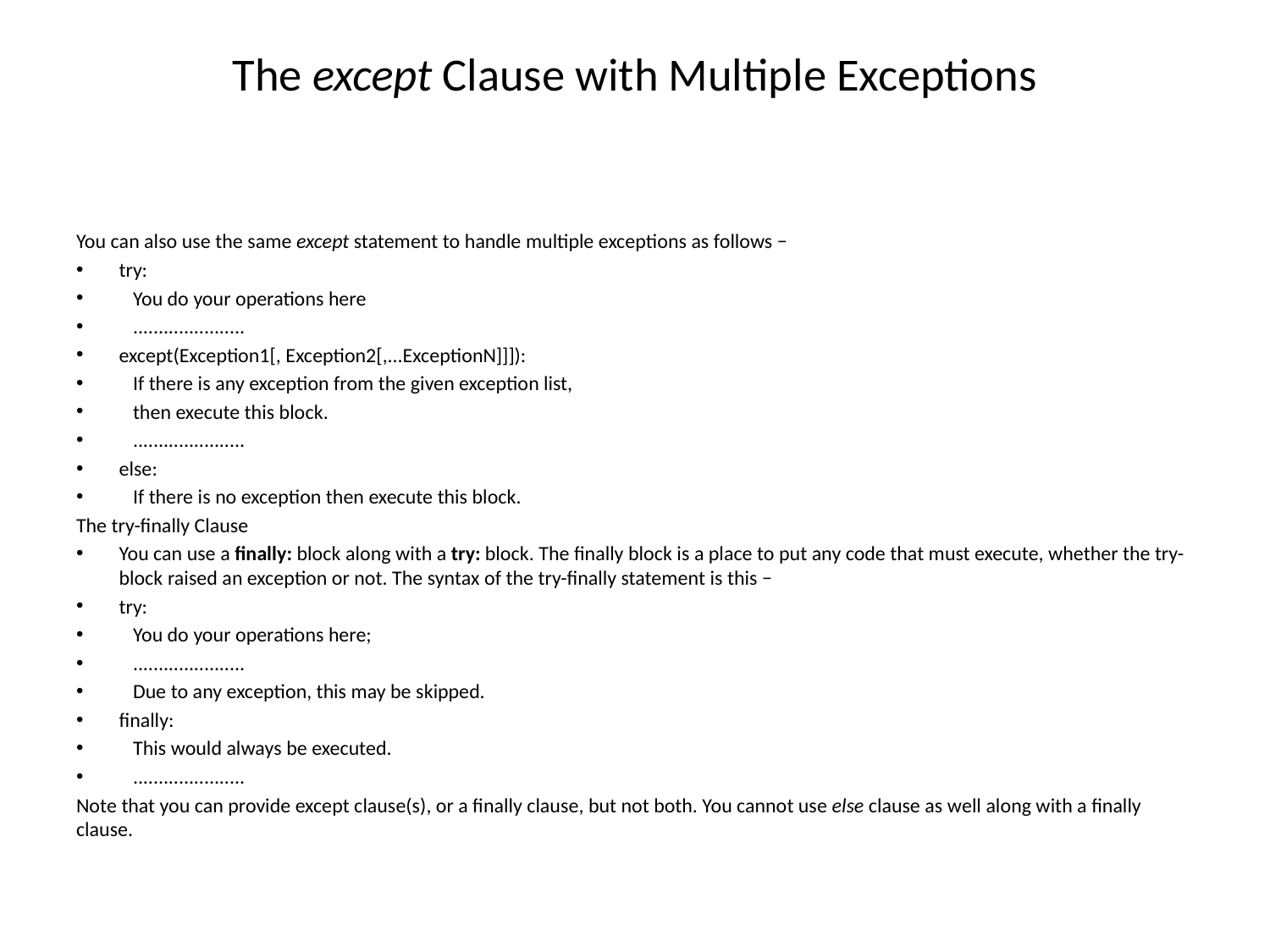

# The except Clause with Multiple Exceptions
You can also use the same except statement to handle multiple exceptions as follows −
try:
   You do your operations here
   ......................
except(Exception1[, Exception2[,...ExceptionN]]]):
   If there is any exception from the given exception list,
   then execute this block.
   ......................
else:
   If there is no exception then execute this block.
The try-finally Clause
You can use a finally: block along with a try: block. The finally block is a place to put any code that must execute, whether the try-block raised an exception or not. The syntax of the try-finally statement is this −
try:
   You do your operations here;
   ......................
   Due to any exception, this may be skipped.
finally:
   This would always be executed.
   ......................
Note that you can provide except clause(s), or a finally clause, but not both. You cannot use else clause as well along with a finally clause.